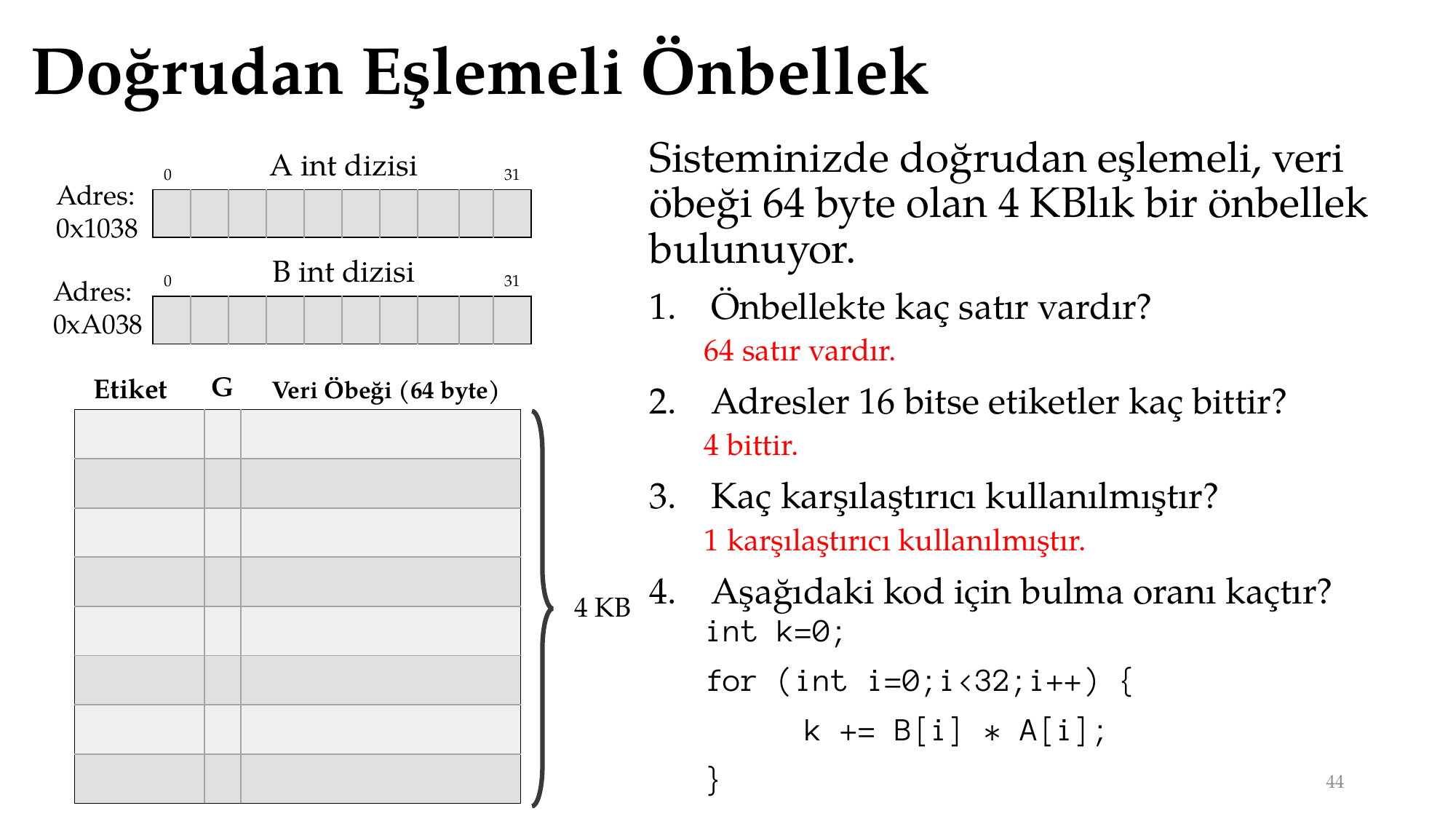

# Doğrudan Eşlemeli Önbellek
Sisteminizde doğrudan eşlemeli, veri öbeği 64 byte olan 4 KBlık bir önbellek bulunuyor.
Önbellekte kaç satır vardır?
64 satır vardır.
Adresler 16 bitse etiketler kaç bittir?
4 bittir.
Kaç karşılaştırıcı kullanılmıştır?
1 karşılaştırıcı kullanılmıştır.
Aşağıdaki kod için bulma oranı kaçtır?
| 0 |  | A int dizisi |  |  |  |  |  |  | 31 |
| --- | --- | --- | --- | --- | --- | --- | --- | --- | --- |
|  |  |  |  |  |  |  |  |  |  |
Adres: 0x1038
| 0 |  | B int dizisi |  |  |  |  |  |  | 31 |
| --- | --- | --- | --- | --- | --- | --- | --- | --- | --- |
|  |  |  |  |  |  |  |  |  |  |
Adres: 0xA038
G
Etiket
Veri Öbeği (64 byte)
|  |  |  |
| --- | --- | --- |
|  |  |  |
|  |  |  |
|  |  |  |
|  |  |  |
|  |  |  |
|  |  |  |
|  |  |  |

4 KB
int k=0;
for (int i=0;i<32;i++) {
	k += B[i] * A[i];
}
44